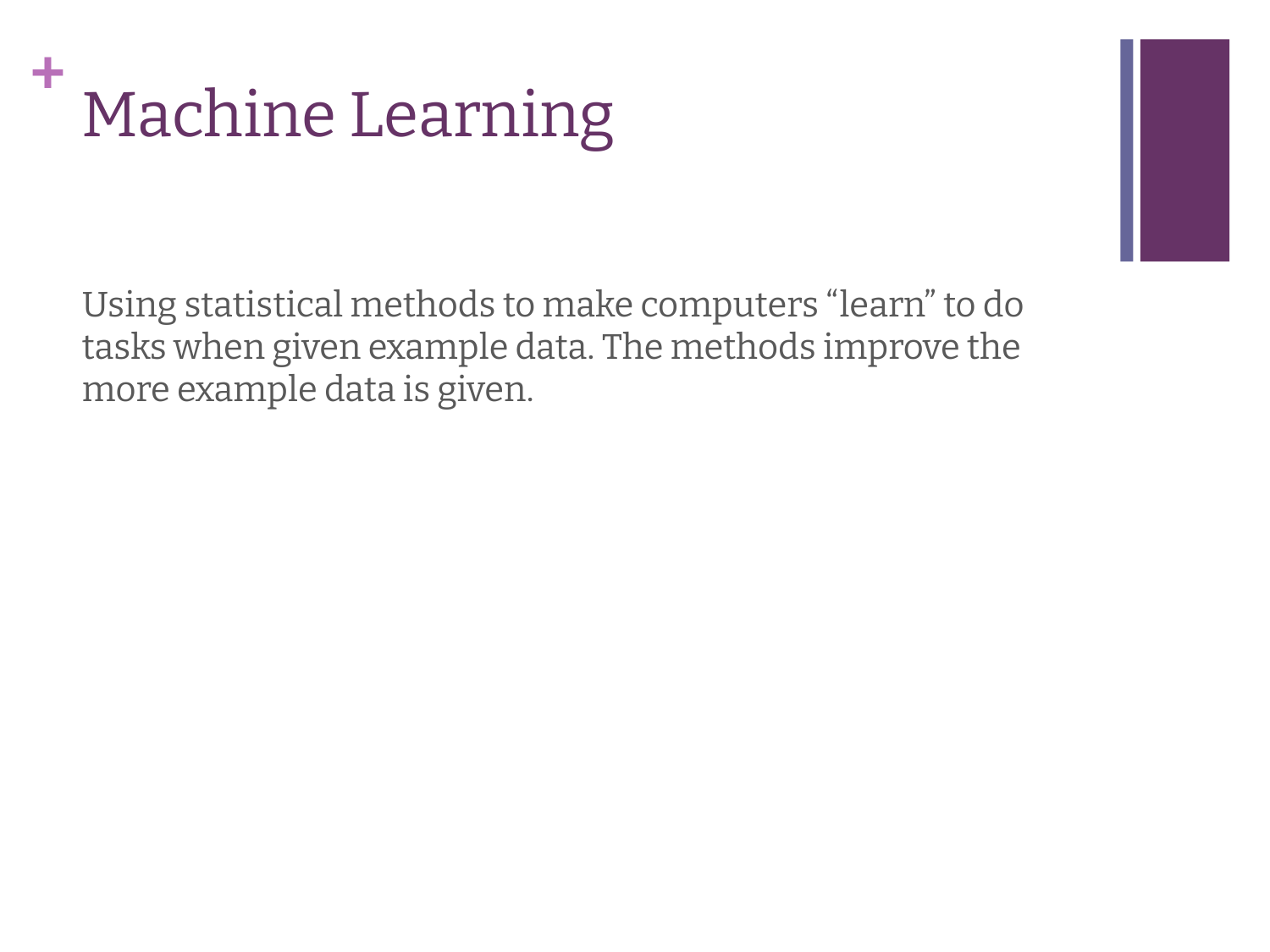

# Machine Learning
Using statistical methods to make computers “learn” to do tasks when given example data. The methods improve the more example data is given.